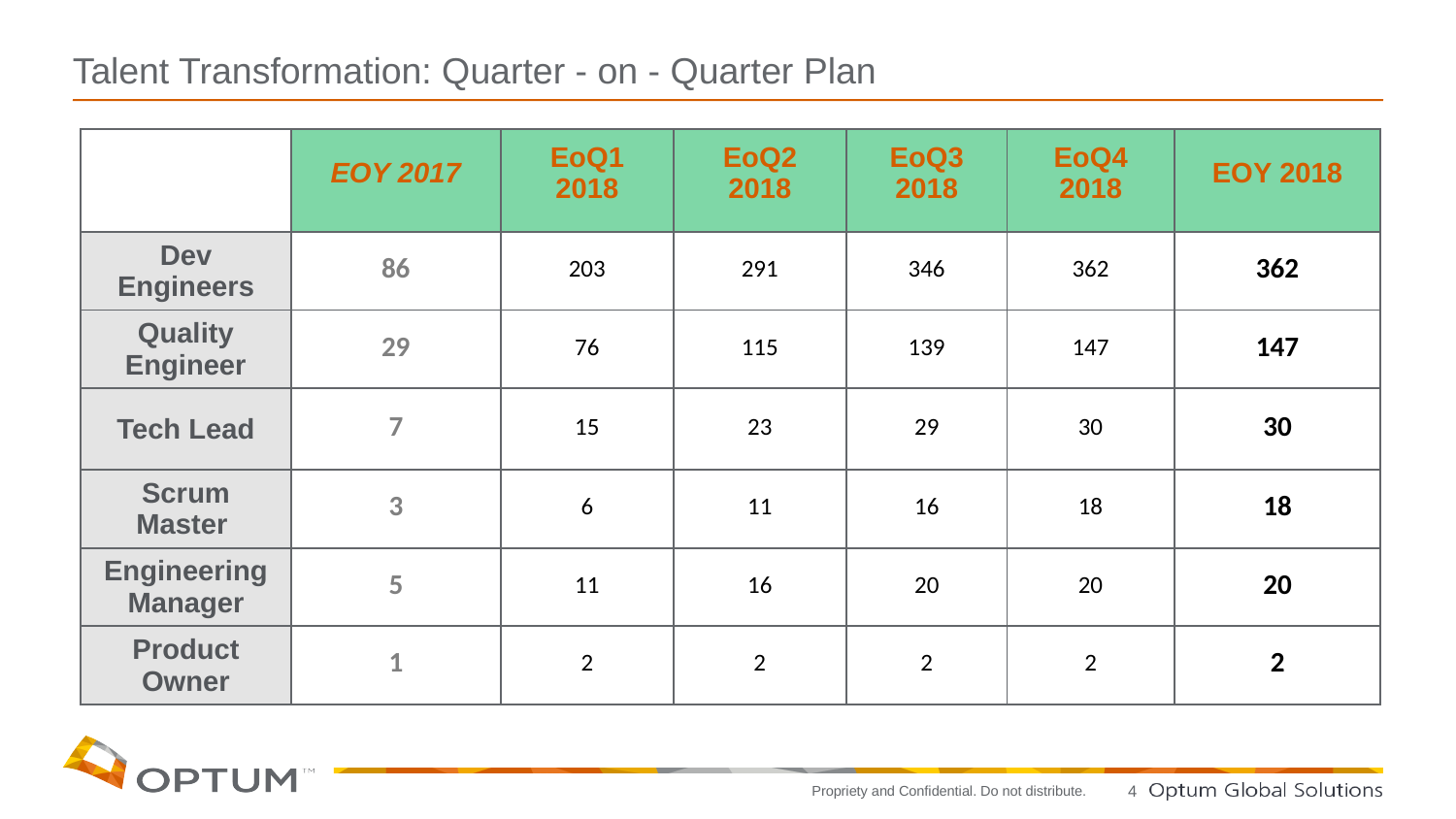

# Talent Transformation: Quarter - on - Quarter Plan
|  | EOY 2017 | EoQ1 2018 | EoQ2 2018 | EoQ3 2018 | EoQ4 2018 | EOY 2018 |
| --- | --- | --- | --- | --- | --- | --- |
| Dev Engineers | 86 | 203 | 291 | 346 | 362 | 362 |
| Quality Engineer | 29 | 76 | 115 | 139 | 147 | 147 |
| Tech Lead | 7 | 15 | 23 | 29 | 30 | 30 |
| Scrum Master | 3 | 6 | 11 | 16 | 18 | 18 |
| Engineering Manager | 5 | 11 | 16 | 20 | 20 | 20 |
| Product Owner | 1 | 2 | 2 | 2 | 2 | 2 |
4